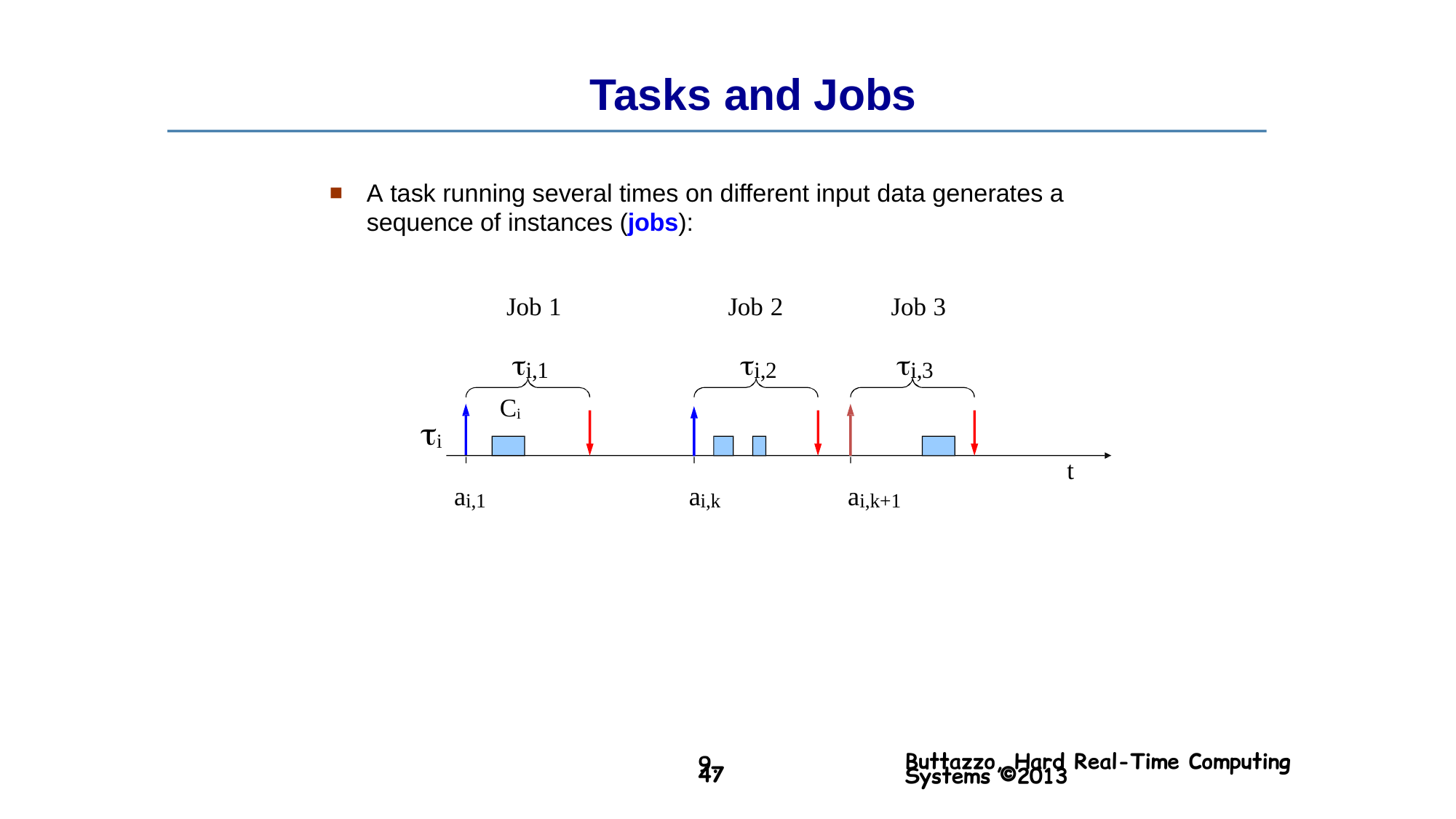

# Tasks and Jobs
A task running several times on different input data generates a sequence of instances (jobs):
Job 1
τi,1
Job 2
τi,2
Job 3
τi,3

Ci

τi
t

ai,1
ai,k
ai,k+1
Buttazzo, Hard Real-Time Computing Systems ©2013
9.47